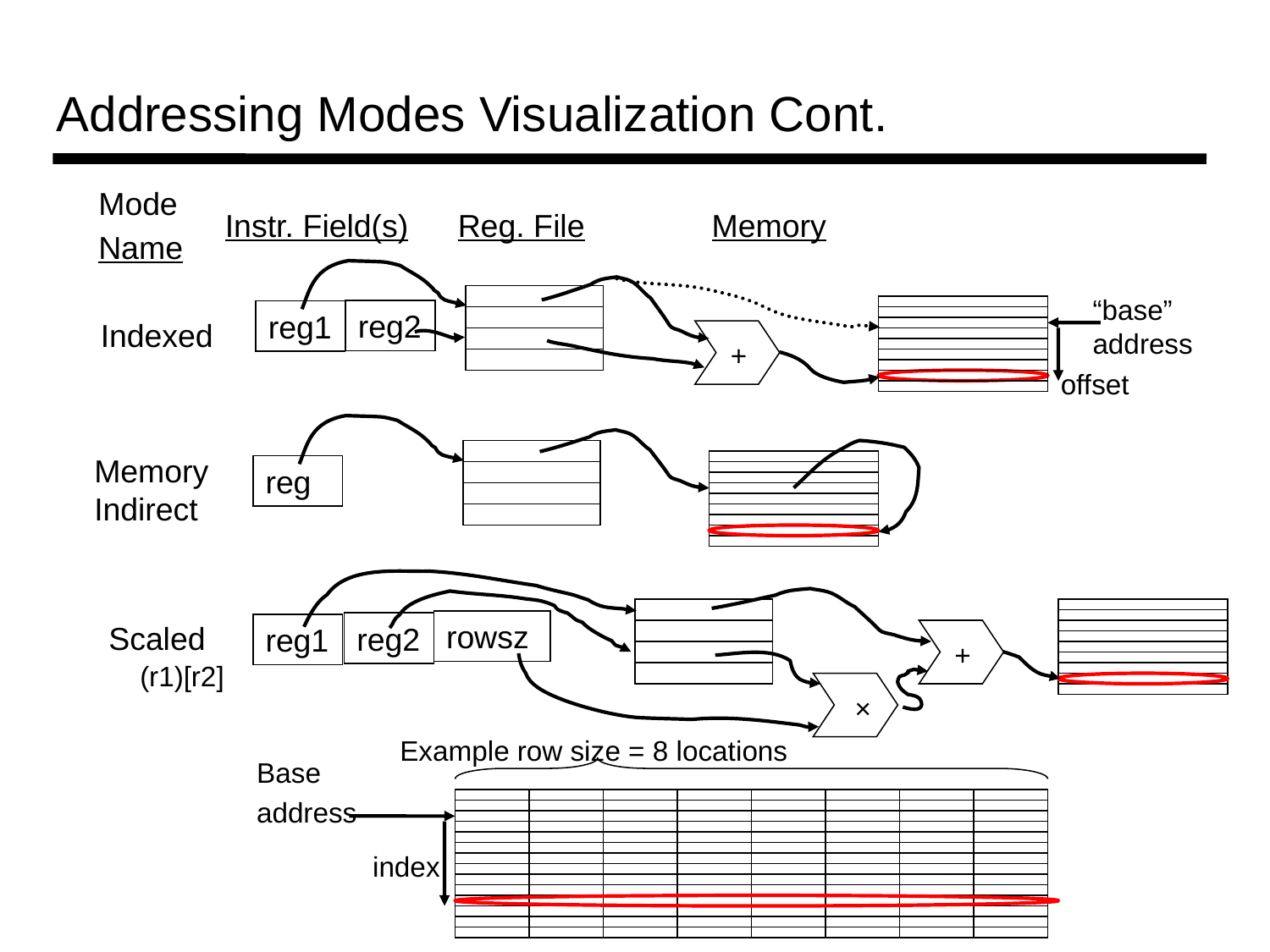

Addressing Modes Visualization Cont.

Mode
Name
Instr. Field(s)
Reg. File
Memory

“base”
address

reg2
reg1

Indexed

+

offset

Memory
Indirect

reg

rowsz
Scaled
reg2
reg1

+

(r1)[r2]

×

Example row size = 8 locations
Base
address

index